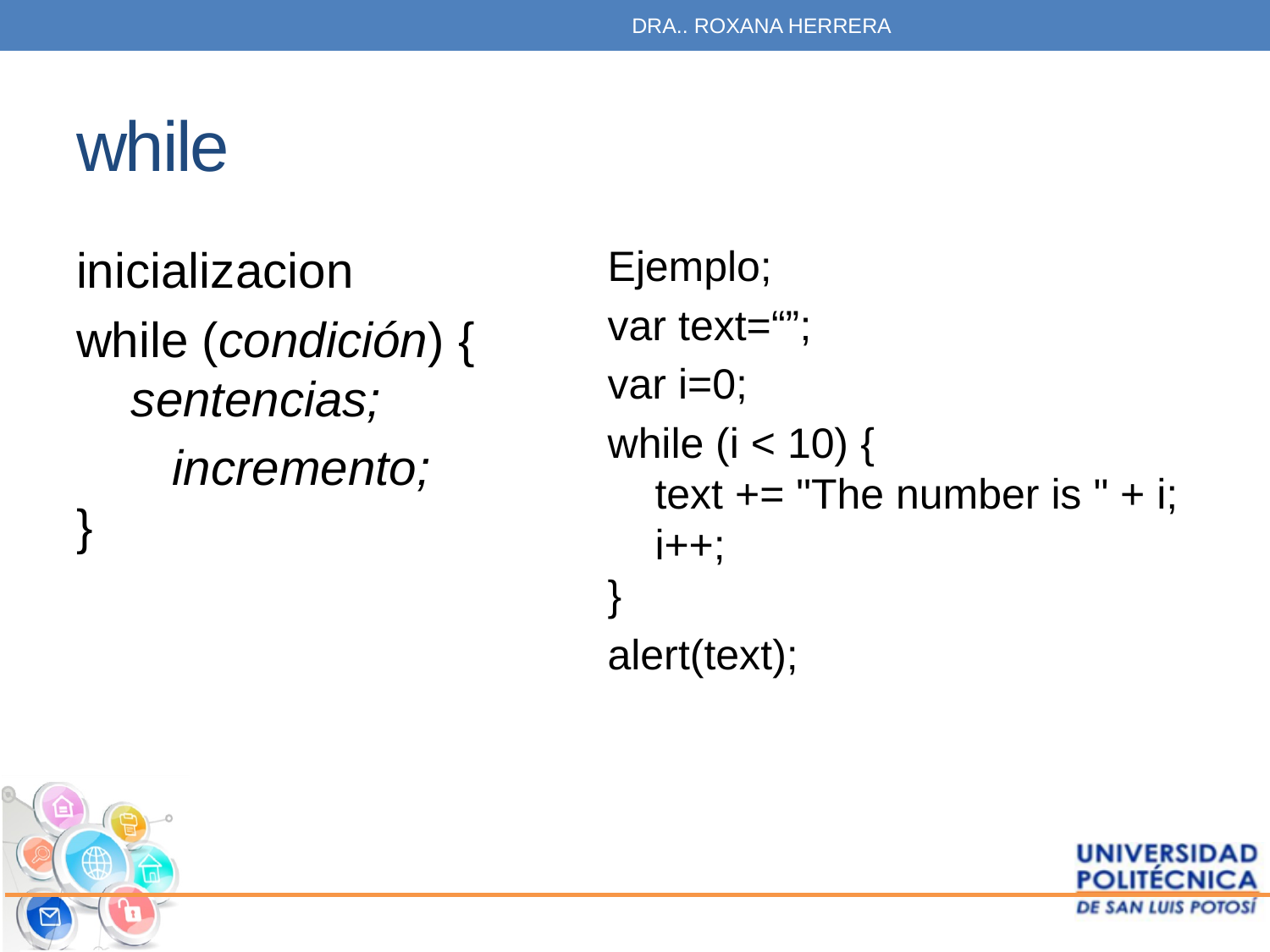

DRA.. ROXANA HERRERA
# while
inicializacion
while (condición) {
    sentencias;
       incremento;
}
Ejemplo;
var text=“”;
var i=0;
while (i < 10) {
    text += "The number is " + i;
    i++;
}
alert(text);